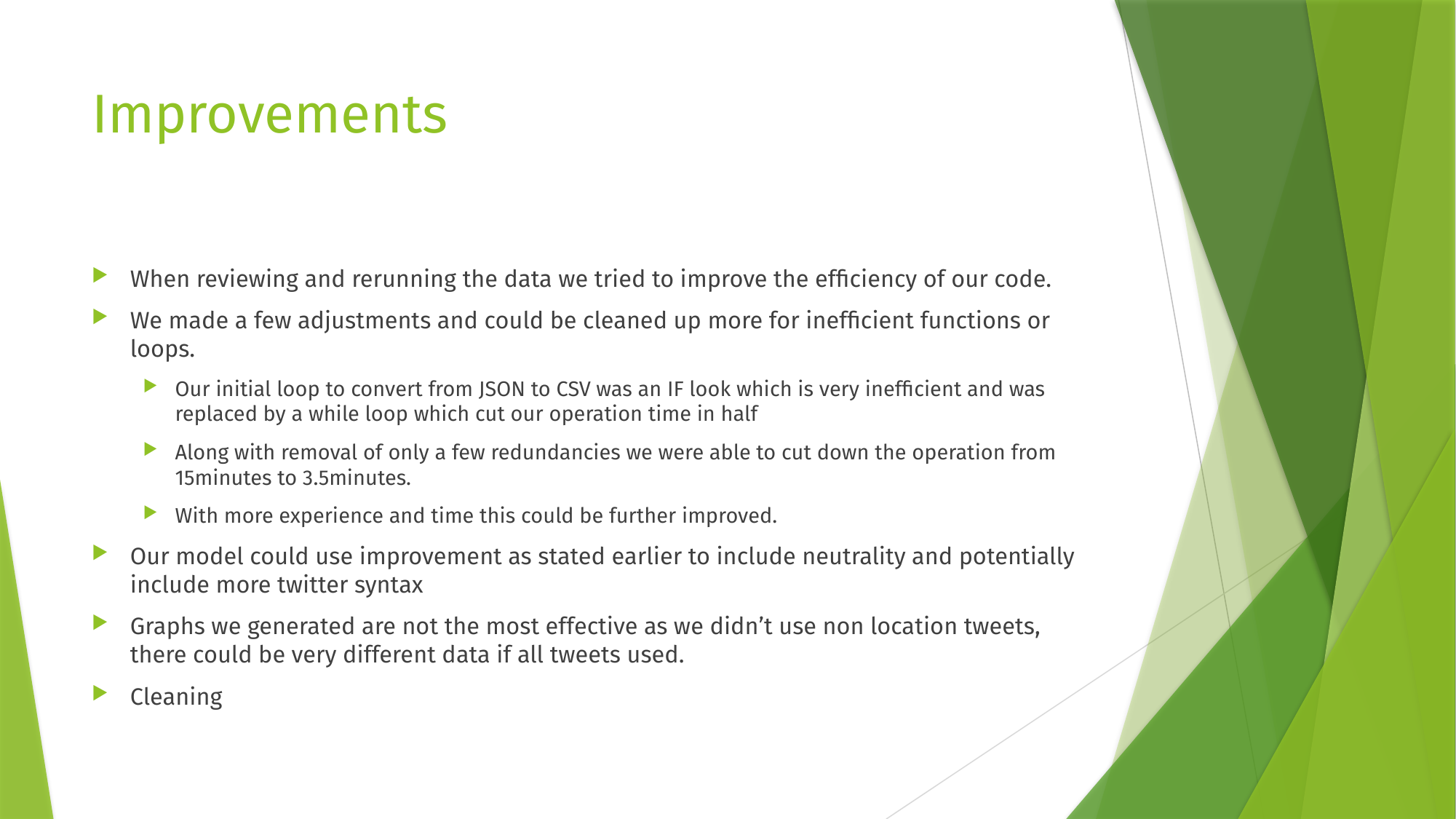

# Improvements
When reviewing and rerunning the data we tried to improve the efficiency of our code.
We made a few adjustments and could be cleaned up more for inefficient functions or loops.
Our initial loop to convert from JSON to CSV was an IF look which is very inefficient and was replaced by a while loop which cut our operation time in half
Along with removal of only a few redundancies we were able to cut down the operation from 15minutes to 3.5minutes.
With more experience and time this could be further improved.
Our model could use improvement as stated earlier to include neutrality and potentially include more twitter syntax
Graphs we generated are not the most effective as we didn’t use non location tweets, there could be very different data if all tweets used.
Cleaning